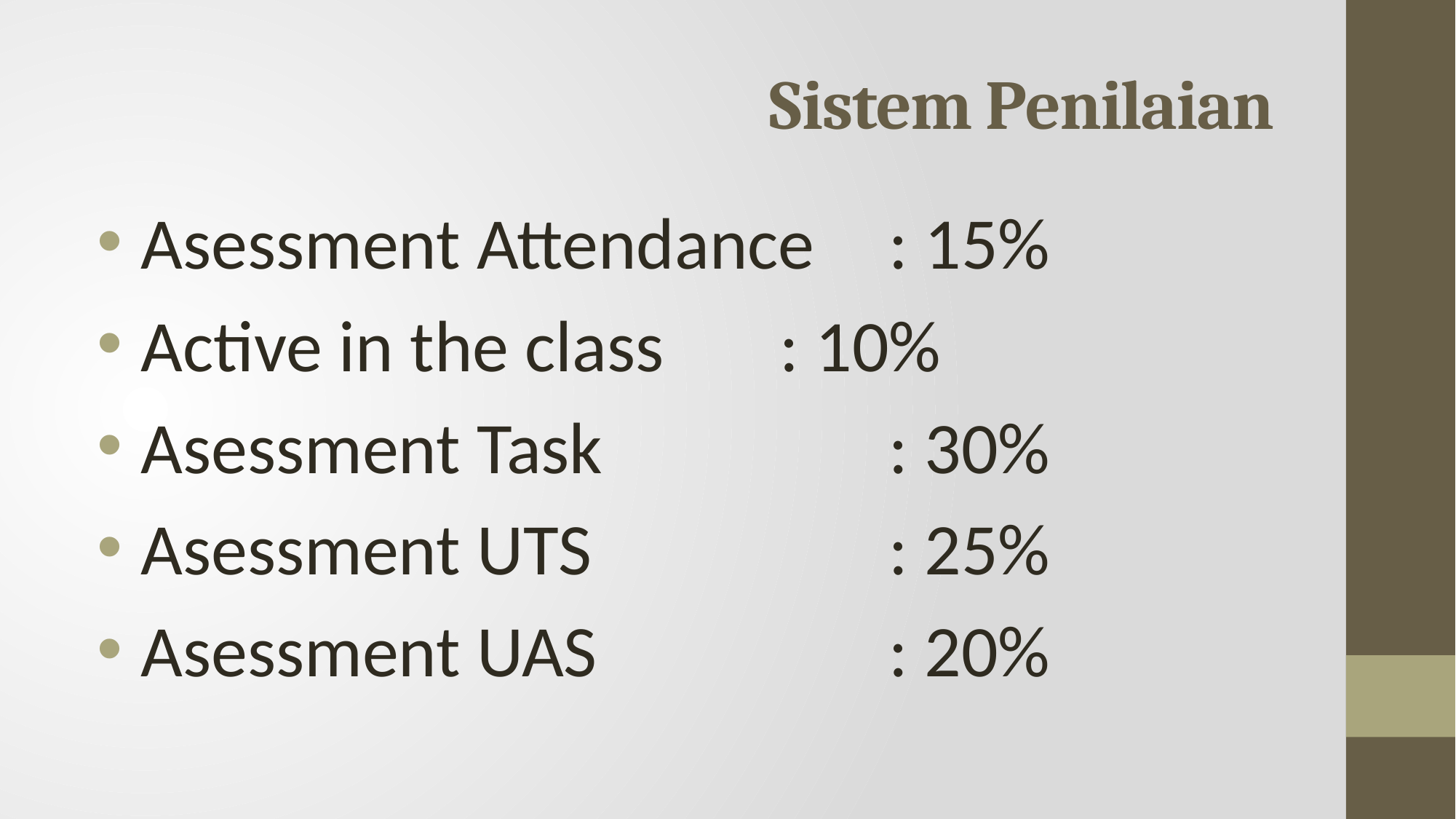

# Sistem Penilaian
 Asessment Attendance 	: 15%
 Active in the class		: 10%
 Asessment Task			: 30%
 Asessment UTS			: 25%
 Asessment UAS			: 20%